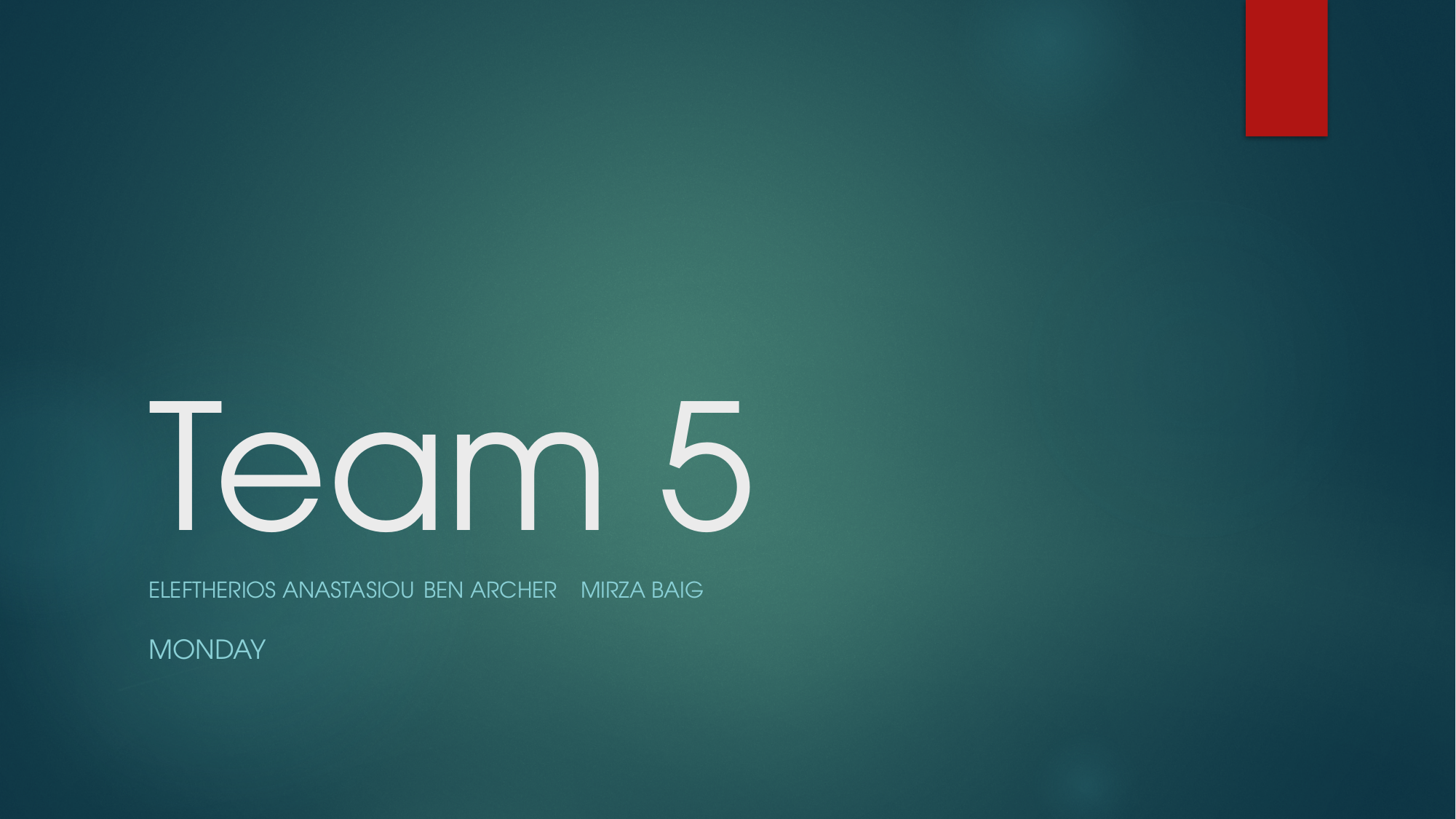

# Team 5
Eleftherios Anastasiou			Ben Archer 			Mirza Baig

Monday